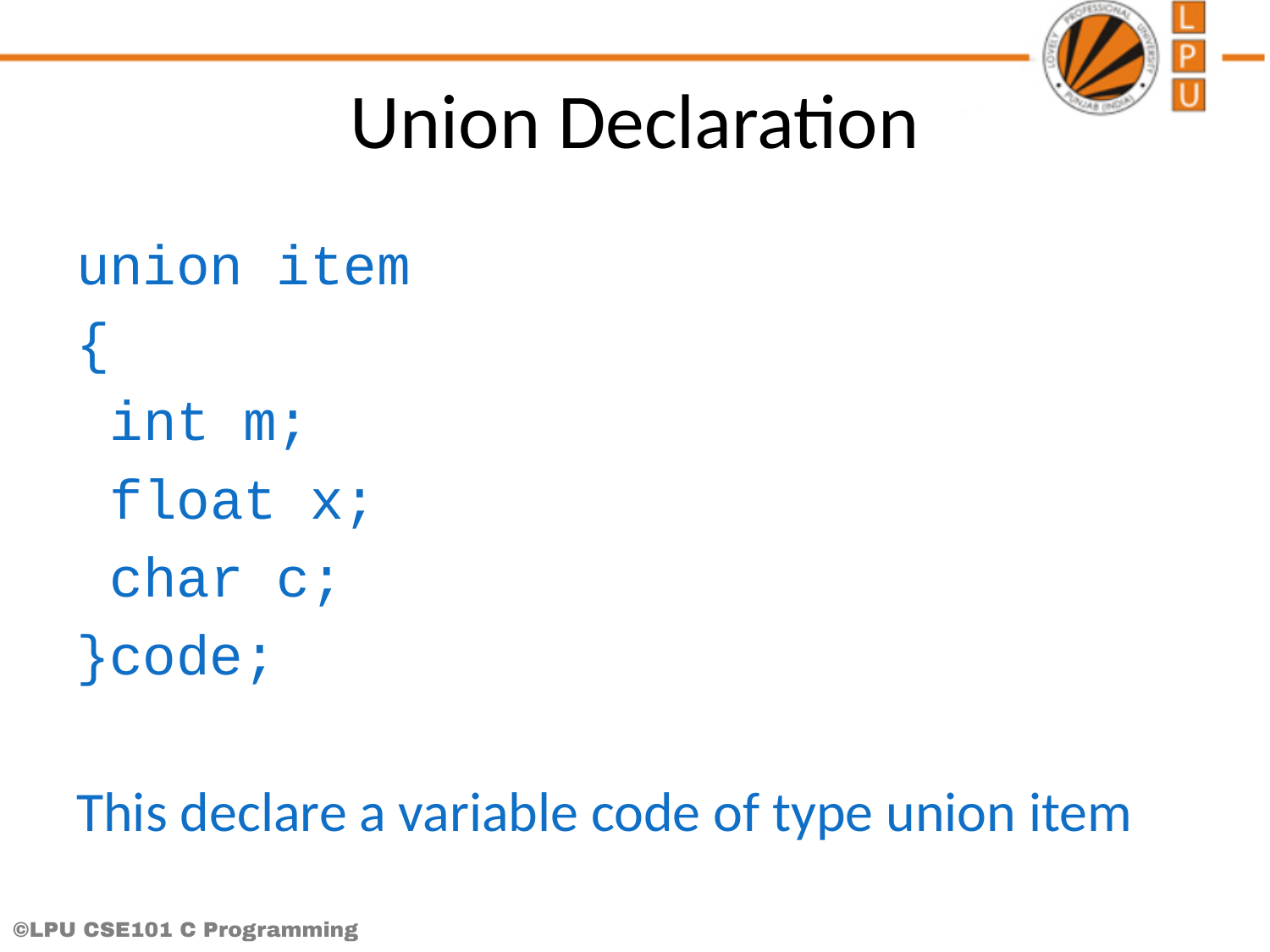

# Union Declaration
union item
{
 int m;
 float x;
 char c;
}code;

This declare a variable code of type union item